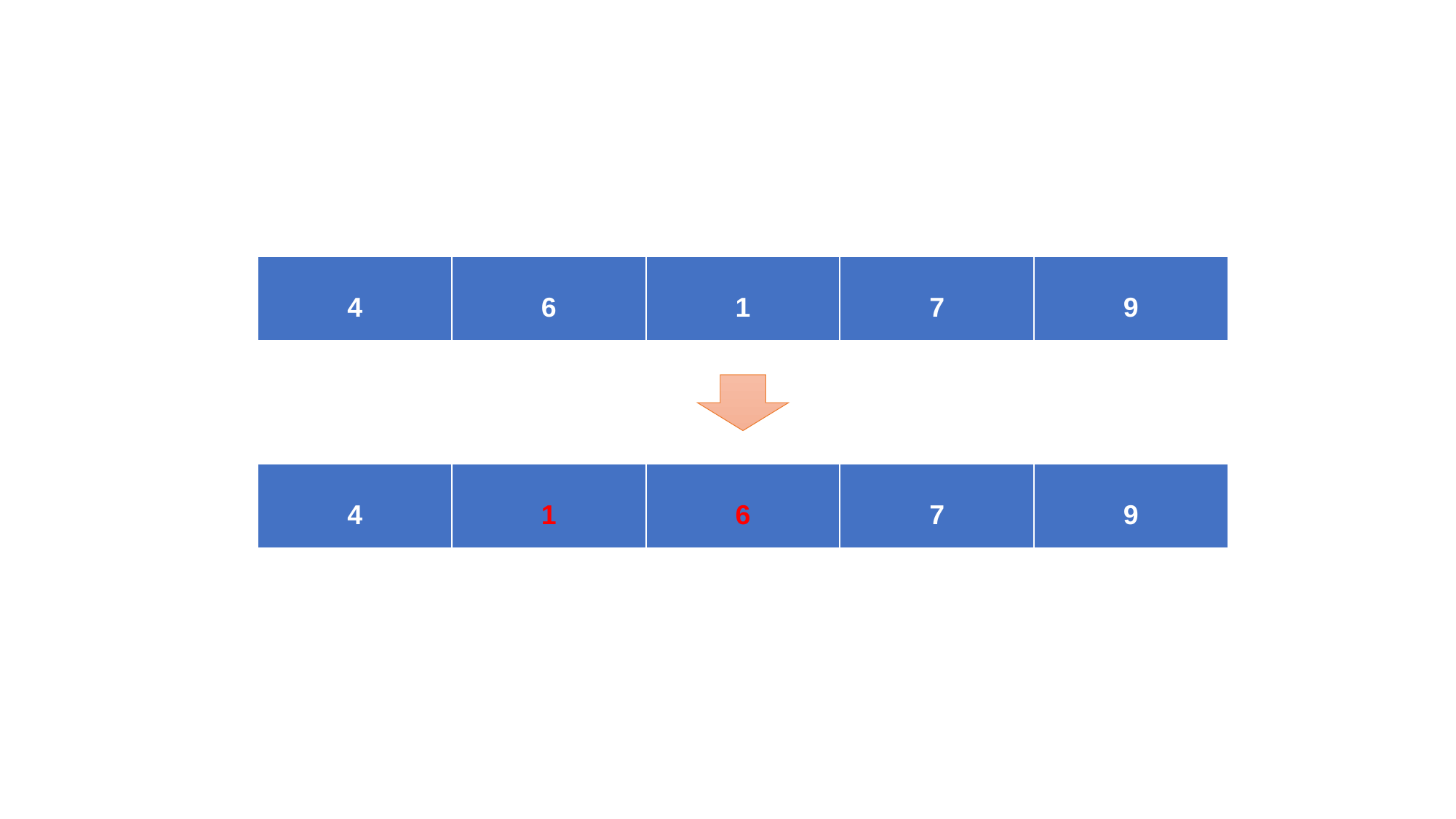

| 4 | 6 | 1 | 7 | 9 |
| --- | --- | --- | --- | --- |

| 4 | 1 | 6 | 7 | 9 |
| --- | --- | --- | --- | --- |